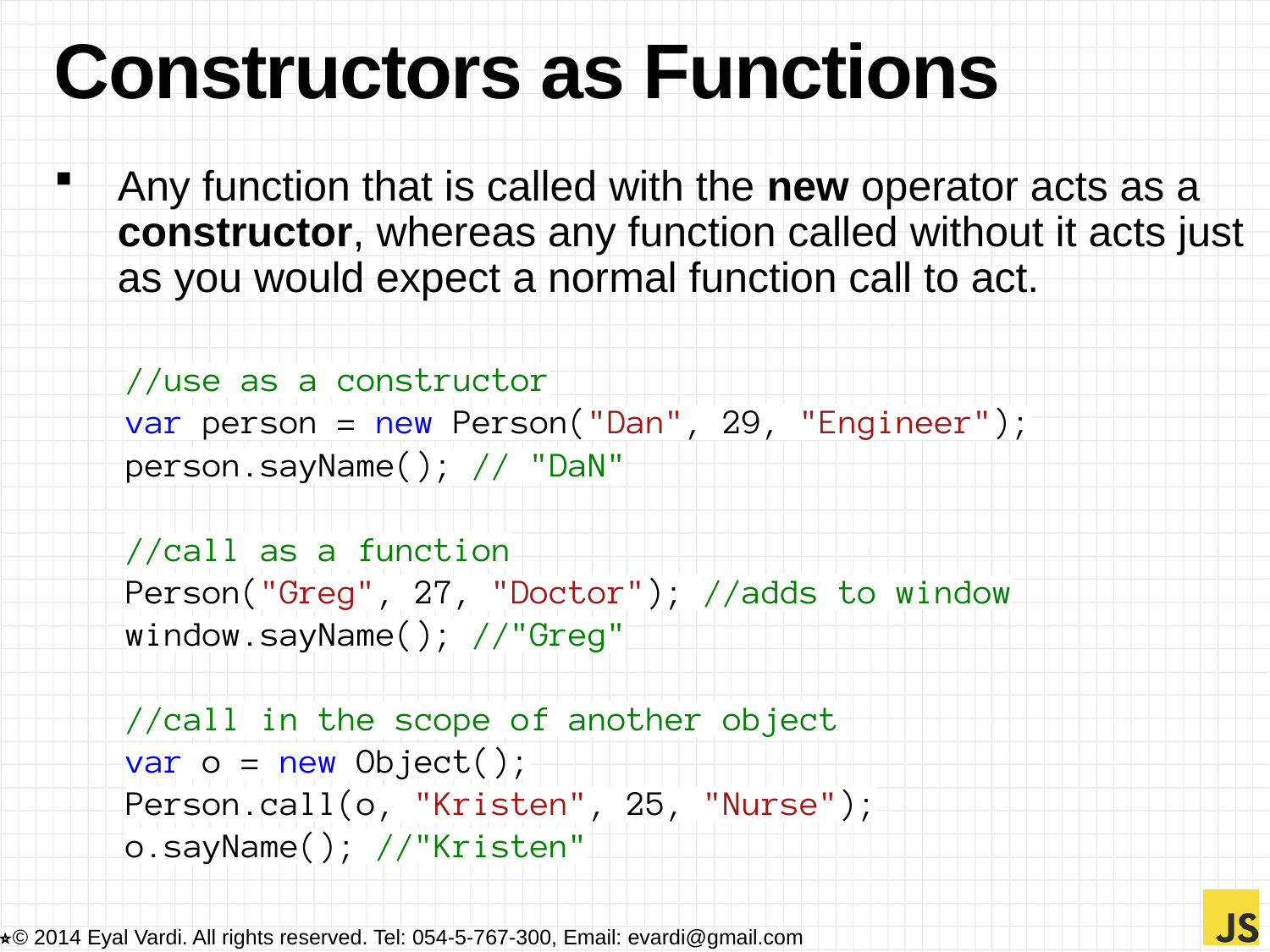

# Constructors as Functions
Any function that is called with the new operator acts as a constructor, whereas any function called without it acts just as you would expect a normal function call to act.
//use as a constructor
var person = new Person("Dan", 29, "Engineer");
person.sayName(); // "DaN"

//call as a function
Person("Greg", 27, "Doctor"); //adds to window
window.sayName(); //"Greg"

//call in the scope of another object
var o = new Object();
Person.call(o, "Kristen", 25, "Nurse");
o.sayName(); //"Kristen"